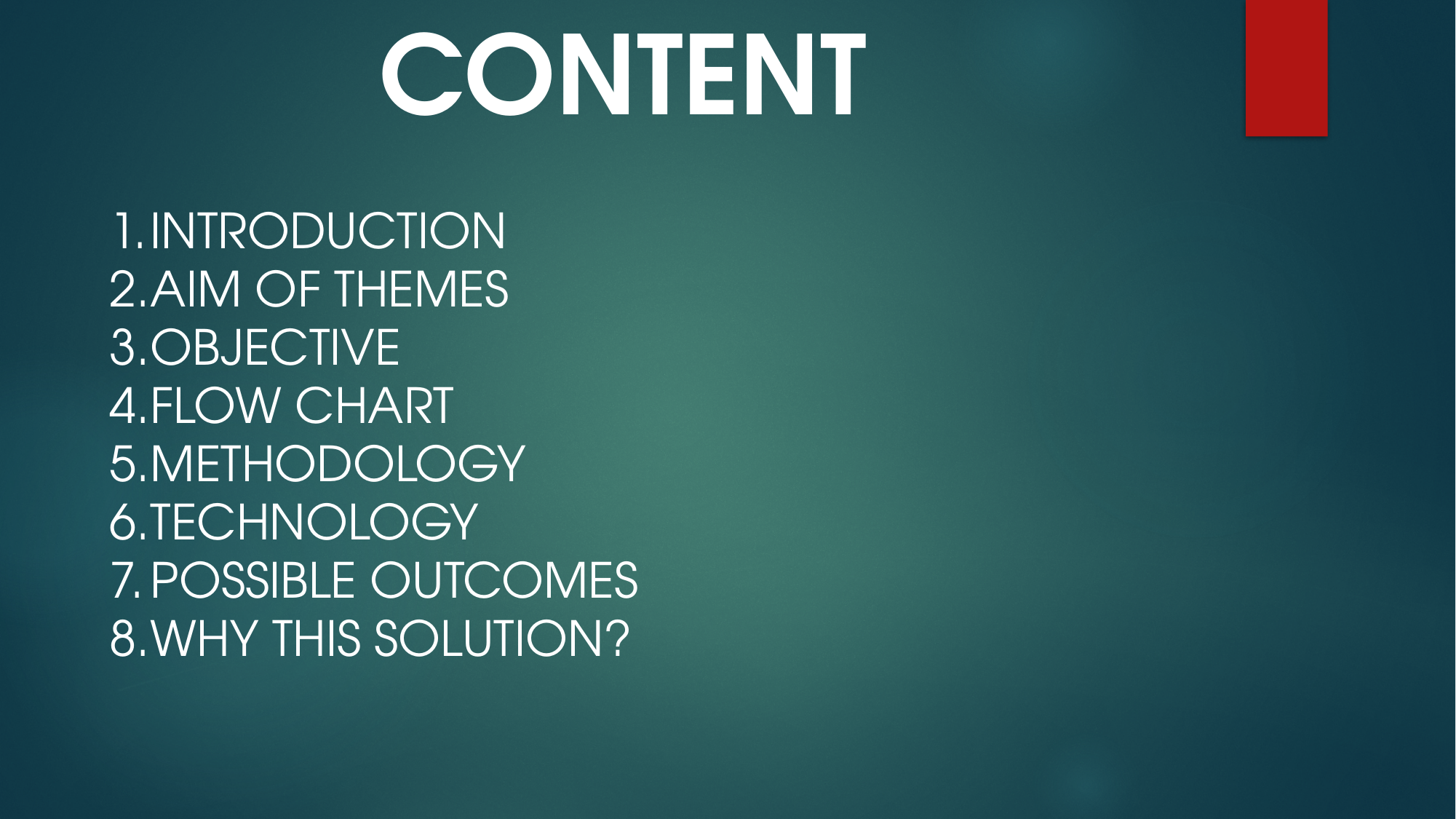

CONTENT
INTRODUCTION
AIM OF THEMES
OBJECTIVE
FLOW CHART
METHODOLOGY
TECHNOLOGY
POSSIBLE OUTCOMES
WHY THIS SOLUTION?